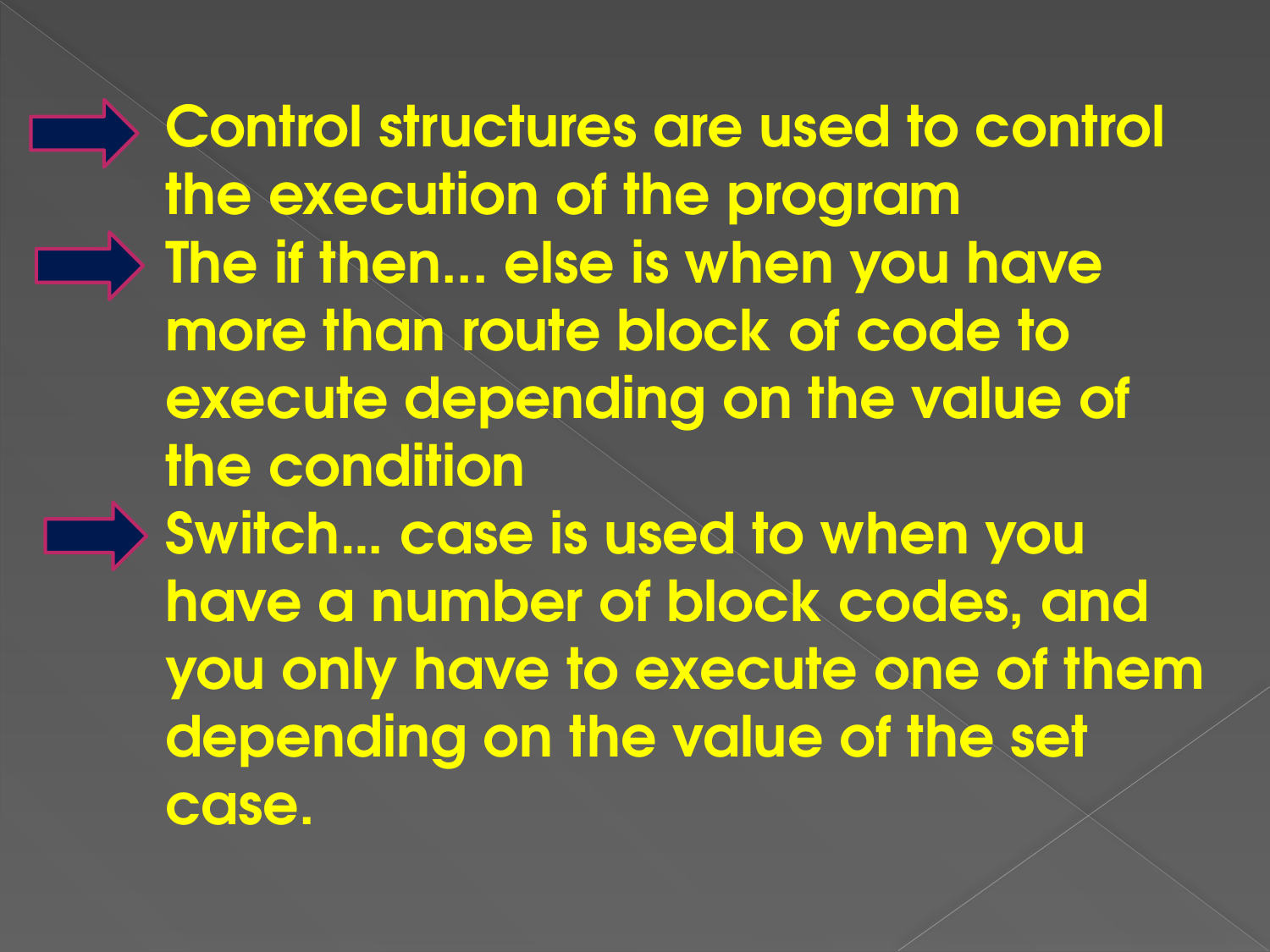

# Control structures are used to control the execution of the program The if then... else is when you have more than route block of code to execute depending on the value of the condition Switch… case is used to when you have a number of block codes, and you only have to execute one of them depending on the value of the set case.